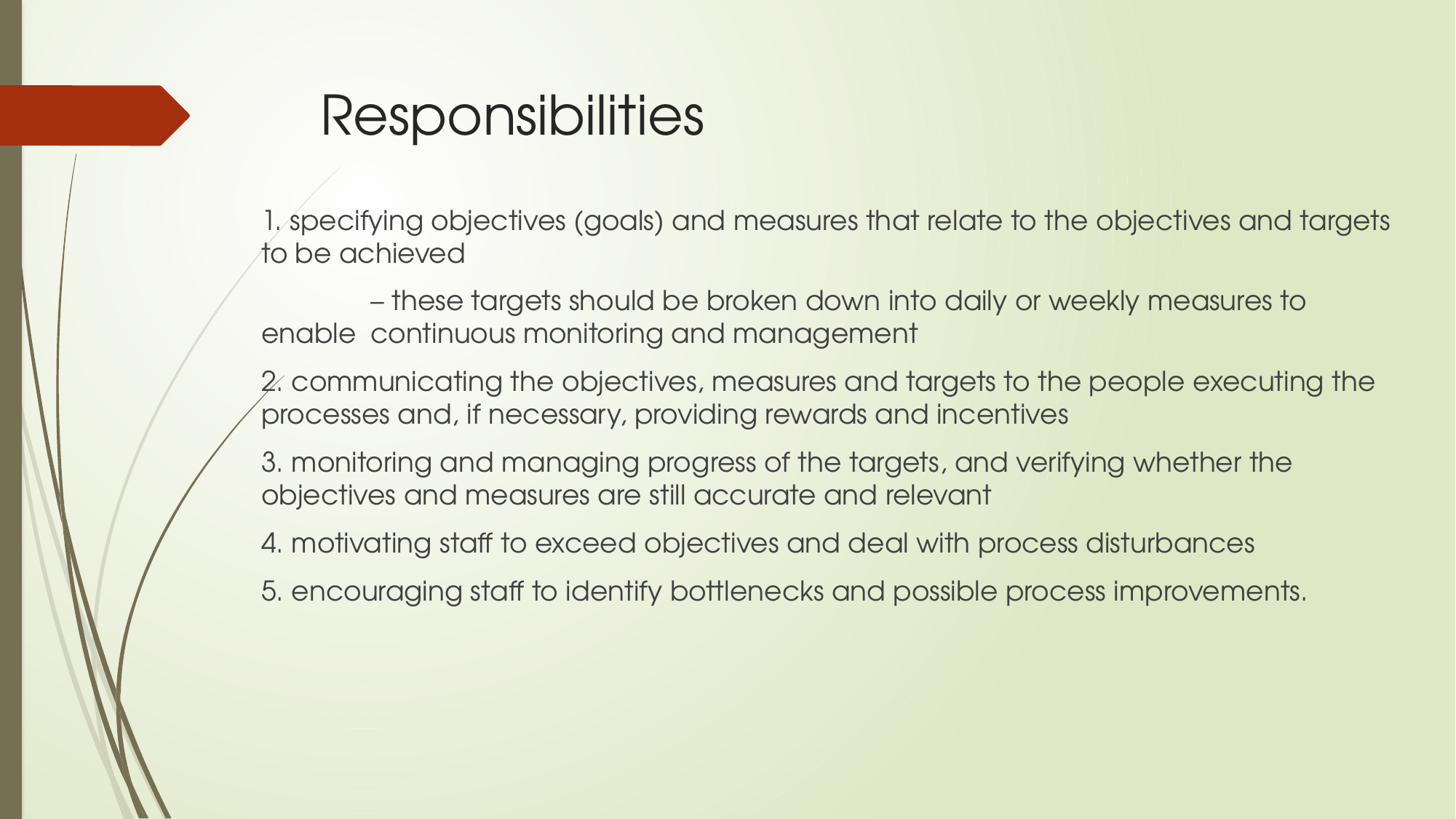

# Responsibilities
1. specifying objectives (goals) and measures that relate to the objectives and targets to be achieved
	– these targets should be broken down into daily or weekly measures to enable 	continuous monitoring and management
2. communicating the objectives, measures and targets to the people executing the processes and, if necessary, providing rewards and incentives
3. monitoring and managing progress of the targets, and verifying whether the objectives and measures are still accurate and relevant
4. motivating staff to exceed objectives and deal with process disturbances
5. encouraging staff to identify bottlenecks and possible process improvements.